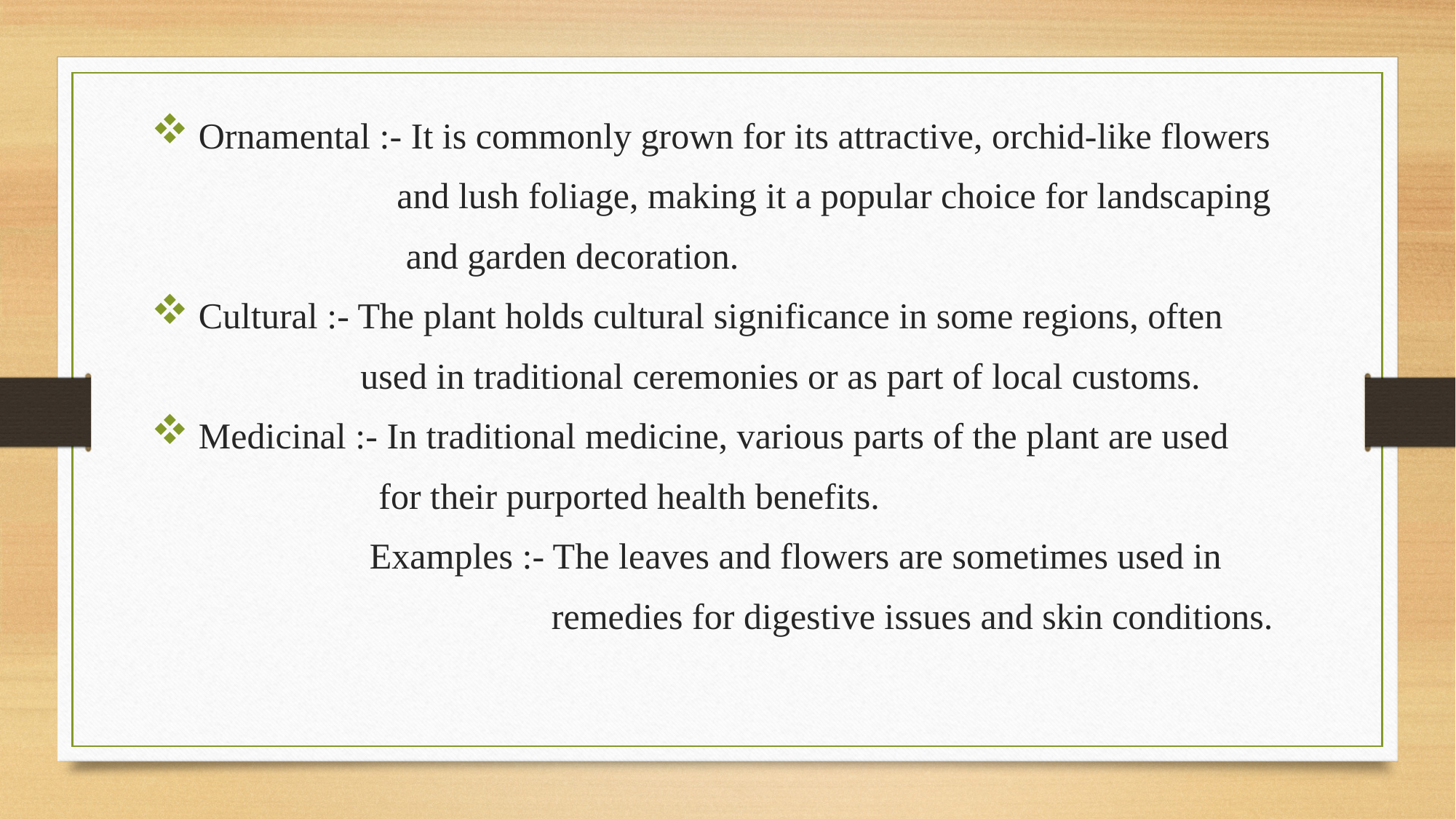

Ornamental :- It is commonly grown for its attractive, orchid-like flowers
                           and lush foliage, making it a popular choice for landscaping
                            and garden decoration.
 Cultural :- The plant holds cultural significance in some regions, often
                       used in traditional ceremonies or as part of local customs.
 Medicinal :- In traditional medicine, various parts of the plant are used
                         for their purported health benefits.
                        Examples :- The leaves and flowers are sometimes used in
                                            remedies for digestive issues and skin conditions.